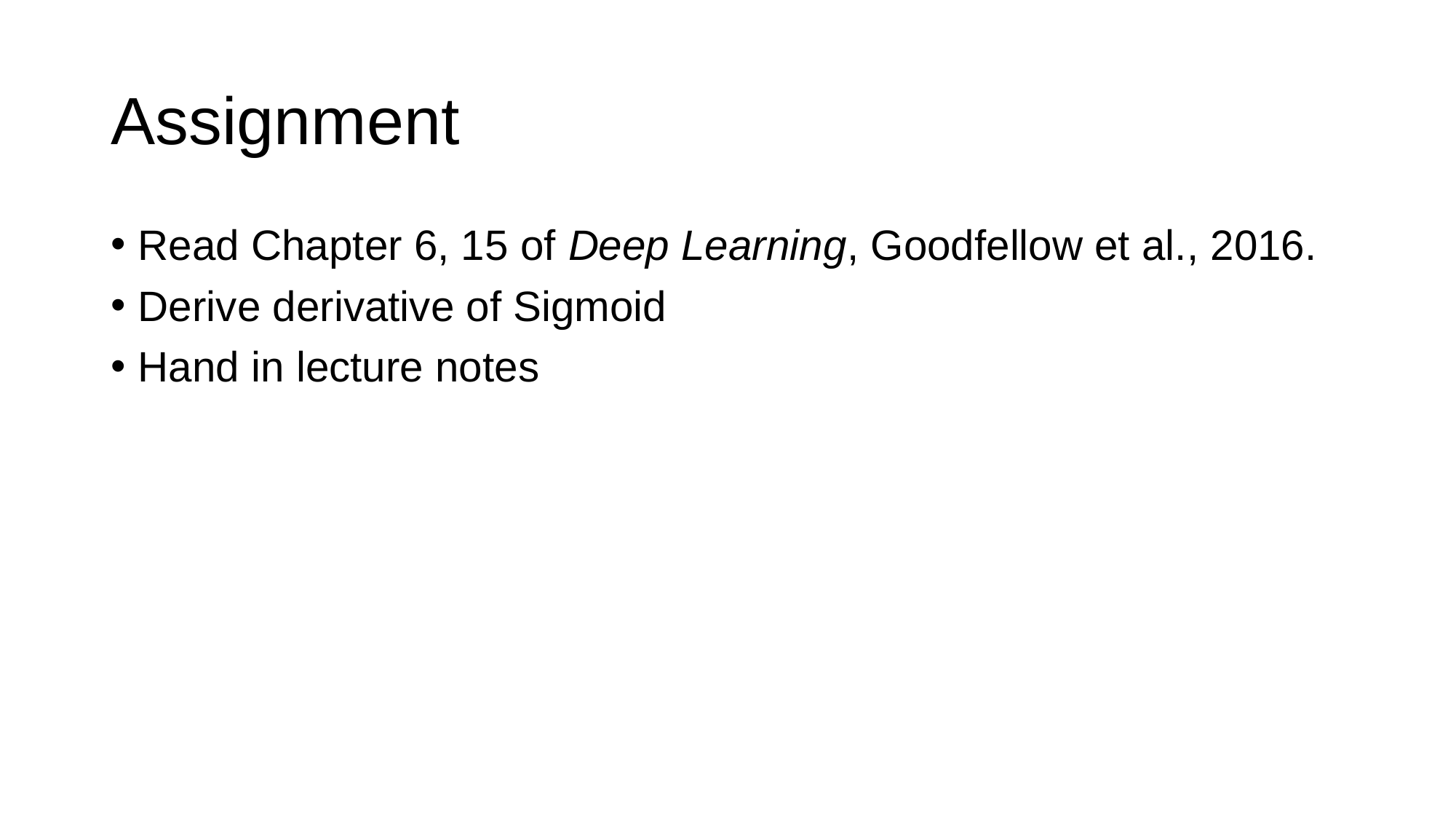

# Assignment
Read Chapter 6, 15 of Deep Learning, Goodfellow et al., 2016.
Derive derivative of Sigmoid
Hand in lecture notes